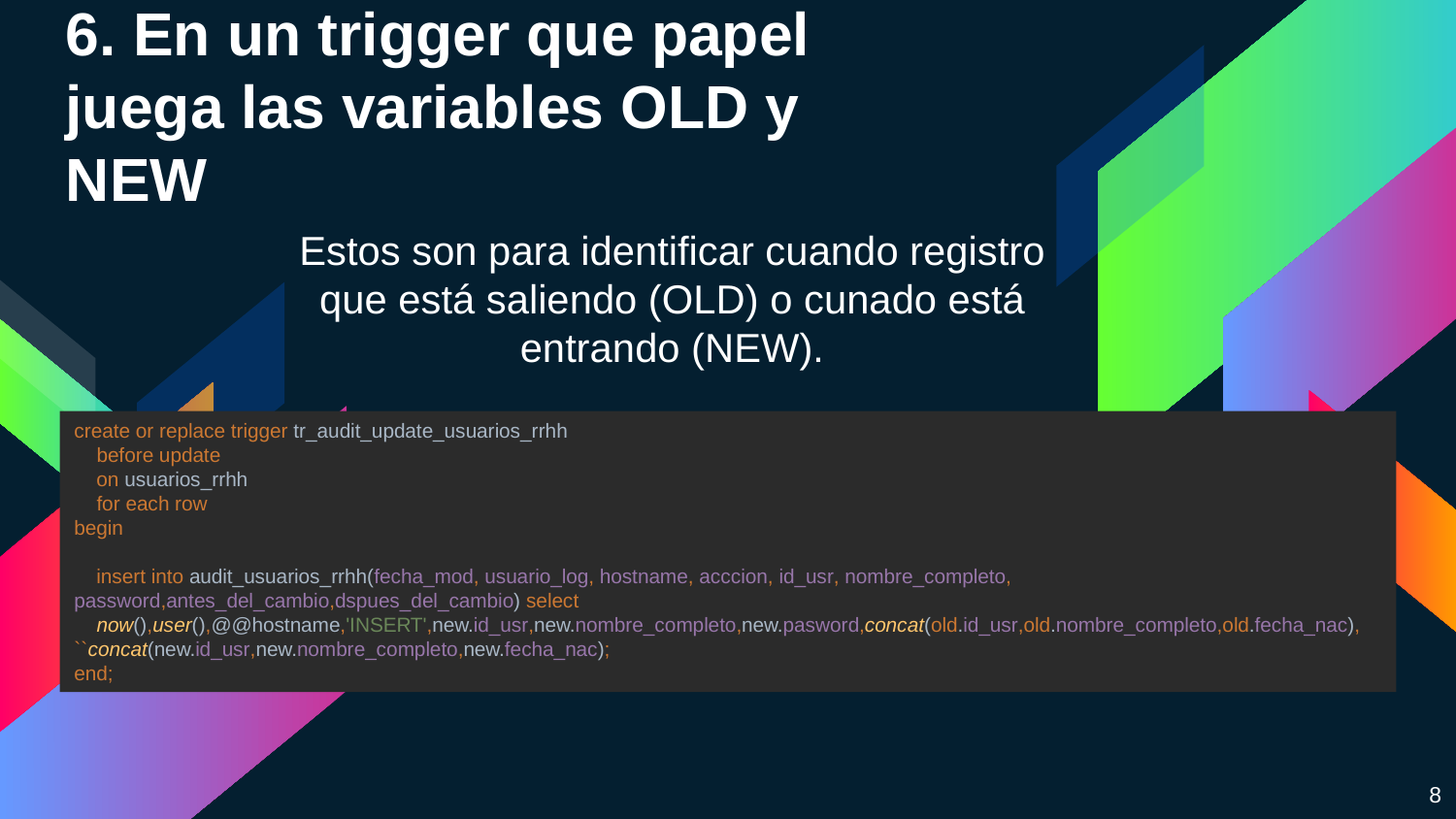

# 6. En un trigger que papel juega las variables OLD y NEW
Estos son para identificar cuando registro que está saliendo (OLD) o cunado está entrando (NEW).

create or replace trigger tr_audit_update_usuarios_rrhh
    before update
    on usuarios_rrhh
    for each row
begin
    insert into audit_usuarios_rrhh(fecha_mod, usuario_log, hostname, acccion, id_usr, nombre_completo, password,antes_del_cambio,dspues_del_cambio) select
    now(),user(),@@hostname,'INSERT',new.id_usr,new.nombre_completo,new.pasword,concat(old.id_usr,old.nombre_completo,old.fecha_nac),
``concat(new.id_usr,new.nombre_completo,new.fecha_nac);
end;
8